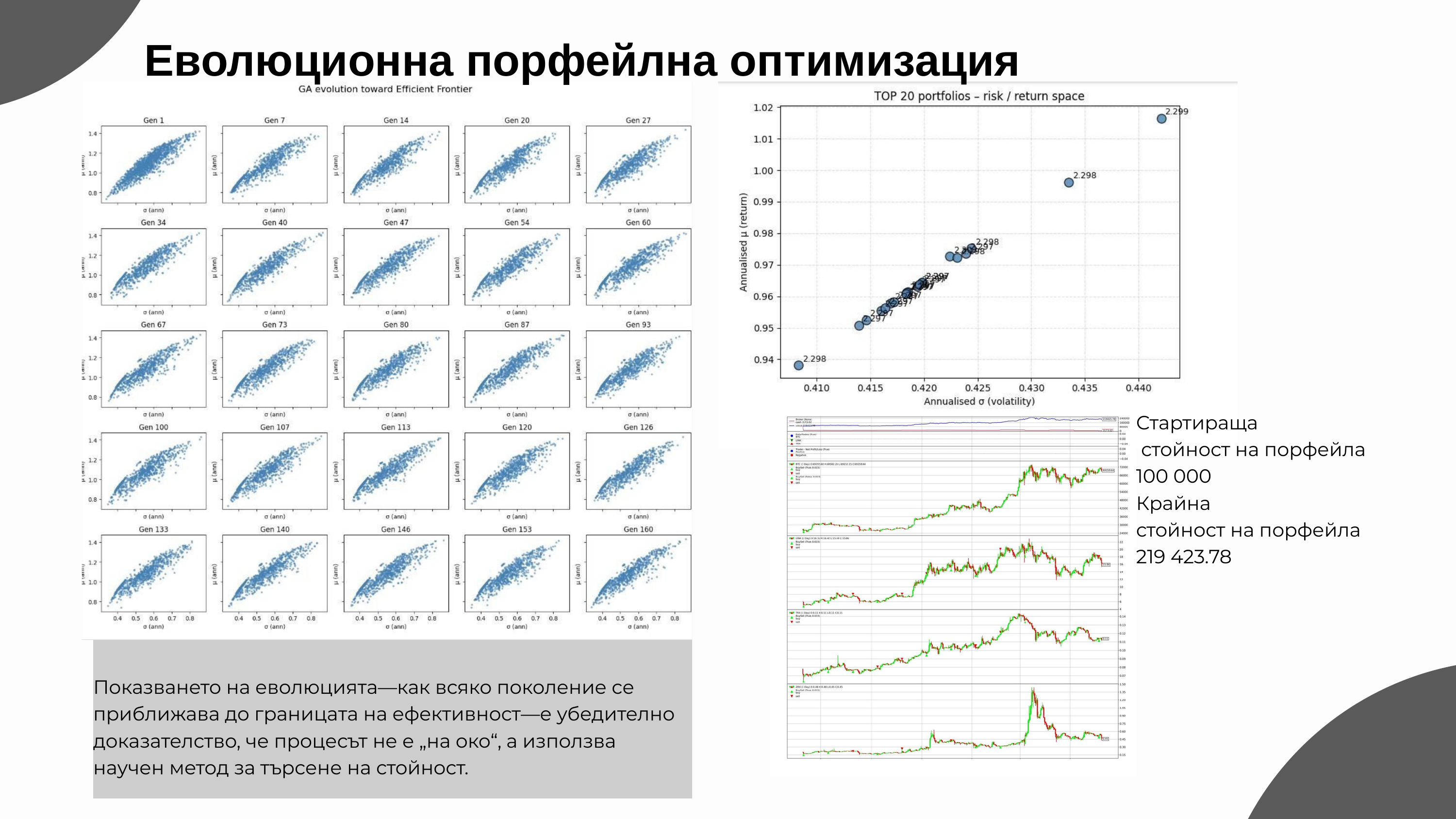

Еволюционна порфейлна оптимизация

Стартираща
 стойност на порфейла
100 000
Крайна
стойност на порфейла
219 423.78

Показването на еволюцията—как всяко поколение се приближава до границата на ефективност—е убедително доказателство, че процесът не е „на око“, а използва научен метод за търсене на стойност.